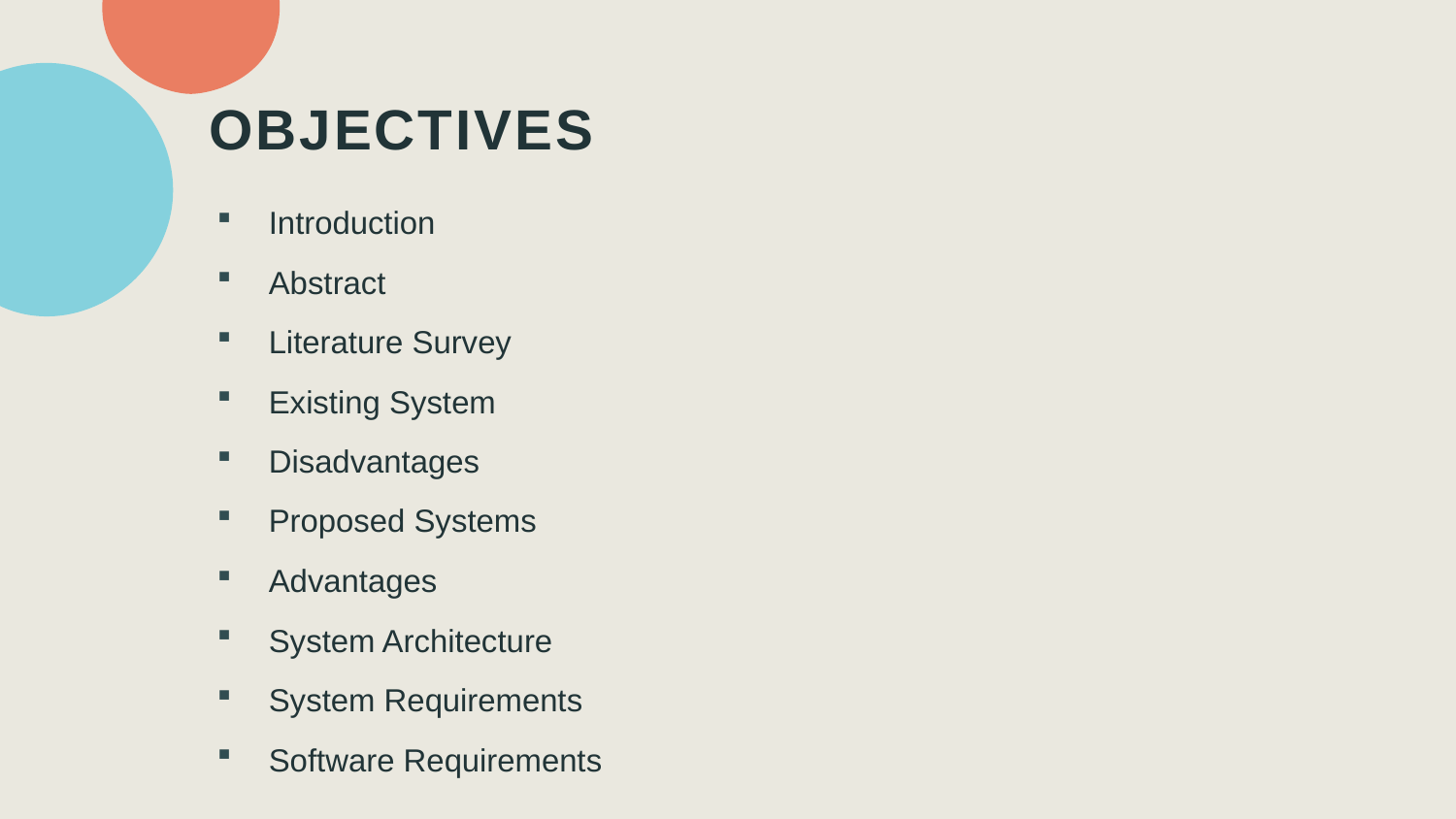

# OBJECTIVES
Introduction
Abstract
Literature Survey
Existing System
Disadvantages
Proposed Systems
Advantages
System Architecture
System Requirements
Software Requirements